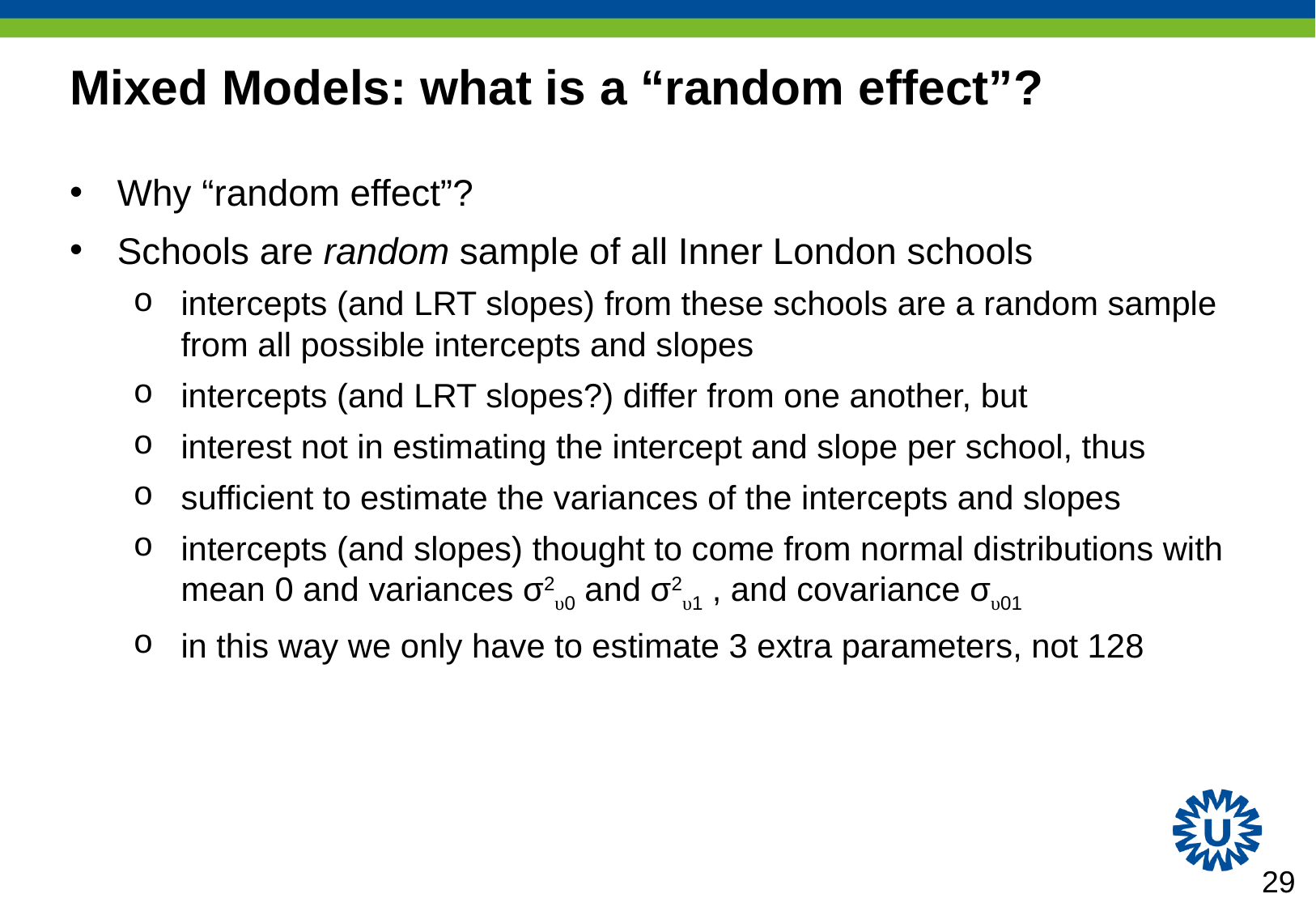

# Mixed Models: what is a “random effect”?
Why “random effect”?
Schools are random sample of all Inner London schools
intercepts (and LRT slopes) from these schools are a random sample from all possible intercepts and slopes
intercepts (and LRT slopes?) differ from one another, but
interest not in estimating the intercept and slope per school, thus
sufficient to estimate the variances of the intercepts and slopes
intercepts (and slopes) thought to come from normal distributions with mean 0 and variances σ2υ0 and σ2υ1 , and covariance συ01
in this way we only have to estimate 3 extra parameters, not 128
29